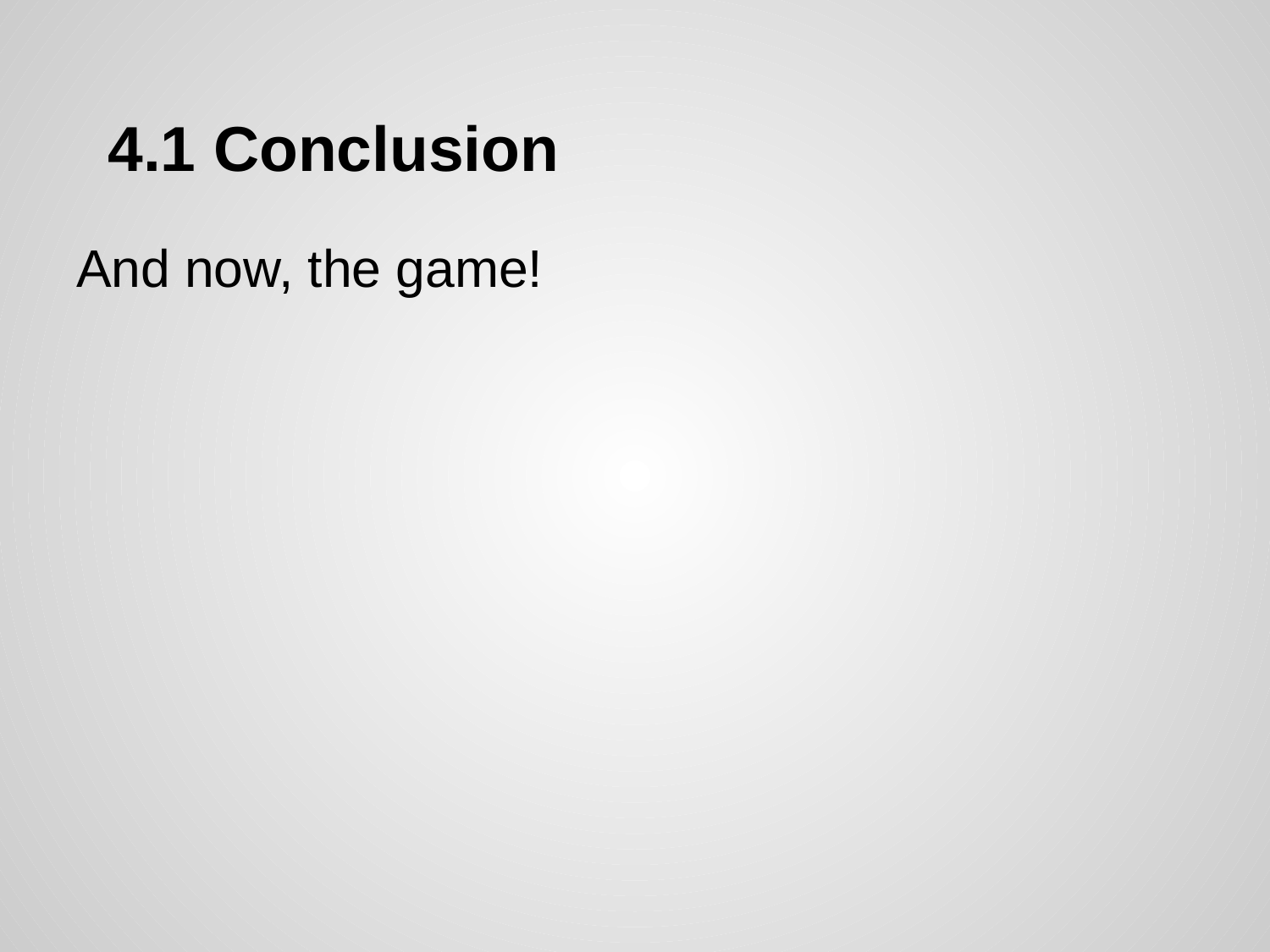

# 4.1 Conclusion
And now, the game!